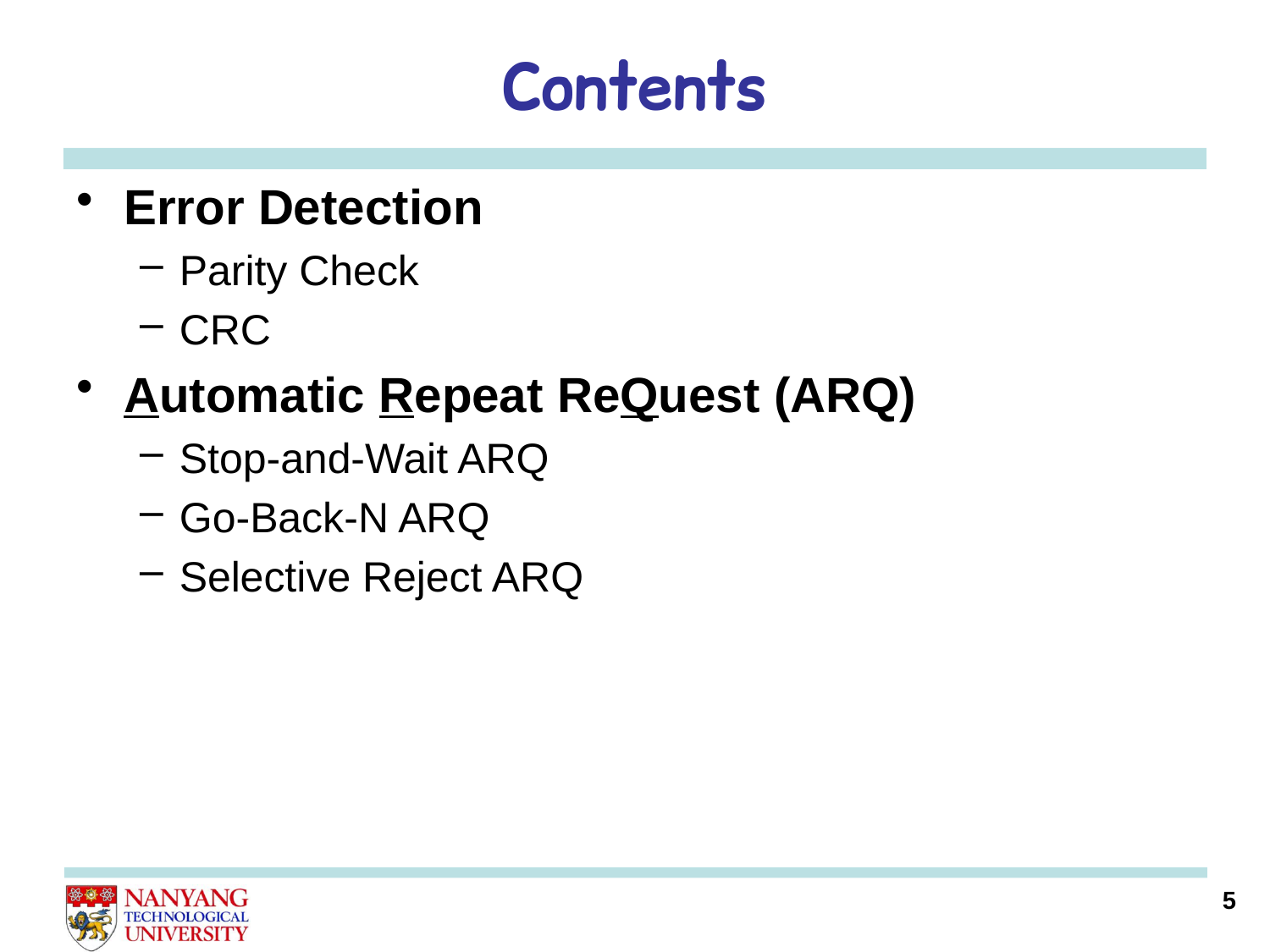

# Contents
Error Detection
Parity Check
CRC
Automatic Repeat ReQuest (ARQ)
Stop-and-Wait ARQ
Go-Back-N ARQ
Selective Reject ARQ

5